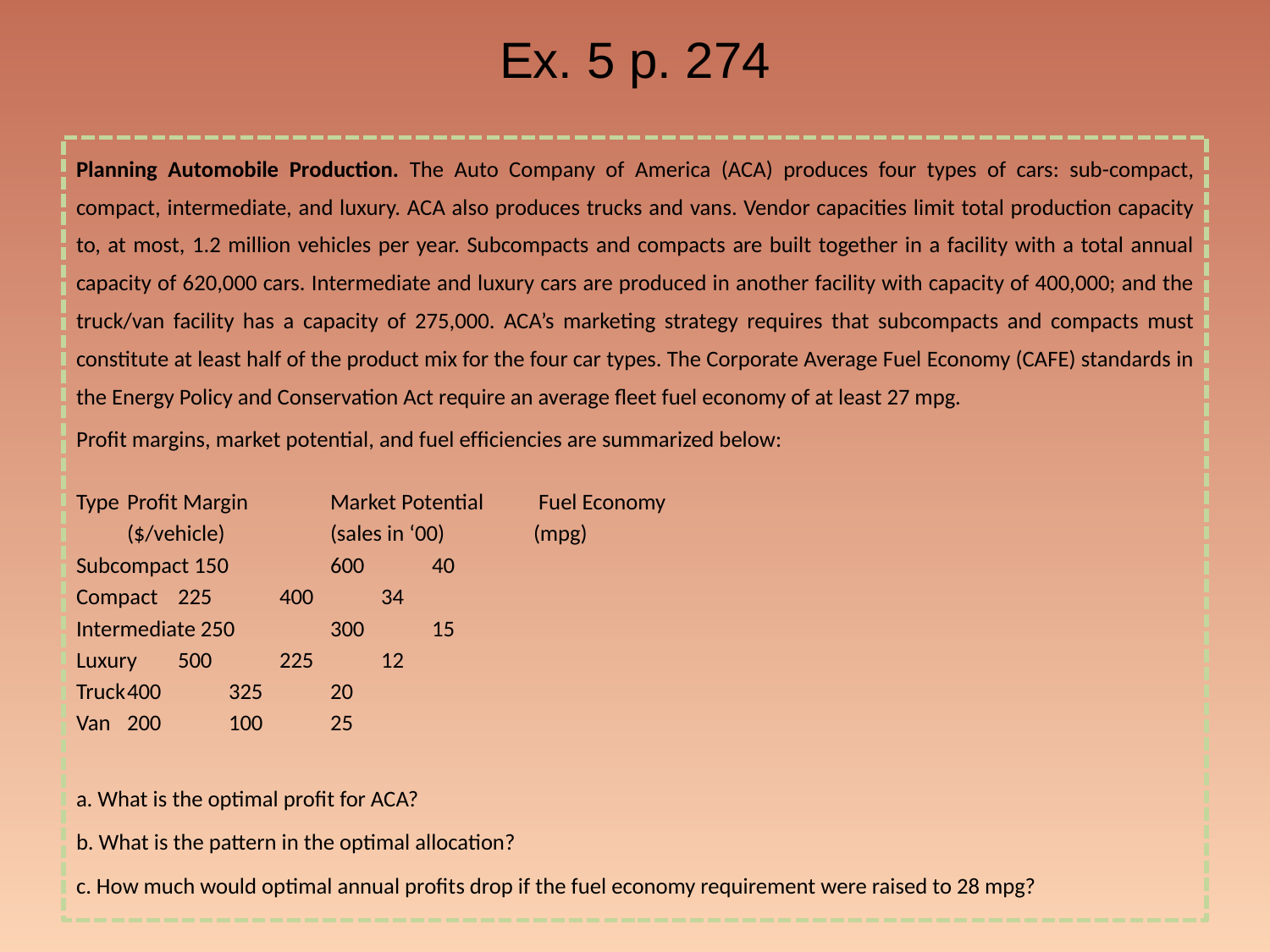

# Ex. 5 p. 274
Planning Automobile Production. The Auto Company of America (ACA) produces four types of cars: sub-compact, compact, intermediate, and luxury. ACA also produces trucks and vans. Vendor capacities limit total production capacity to, at most, 1.2 million vehicles per year. Subcompacts and compacts are built together in a facility with a total annual capacity of 620,000 cars. Intermediate and luxury cars are produced in another facility with capacity of 400,000; and the truck/van facility has a capacity of 275,000. ACA’s marketing strategy requires that subcompacts and compacts must constitute at least half of the product mix for the four car types. The Corporate Average Fuel Economy (CAFE) standards in the Energy Policy and Conservation Act require an average ﬂeet fuel economy of at least 27 mpg.
Proﬁt margins, market potential, and fuel efﬁciencies are summarized below:

Type	Profit Margin		Market Potential	 Fuel Economy
	($/vehicle) 		(sales in ‘00)		(mpg)
Subcompact 150		600		40
Compact	225		400		34
Intermediate 250		300		15
Luxury	500		225		12
Truck	400		325		20
Van	200		100		25

a. What is the optimal proﬁt for ACA?
b. What is the pattern in the optimal allocation?
c. How much would optimal annual proﬁts drop if the fuel economy requirement were raised to 28 mpg?